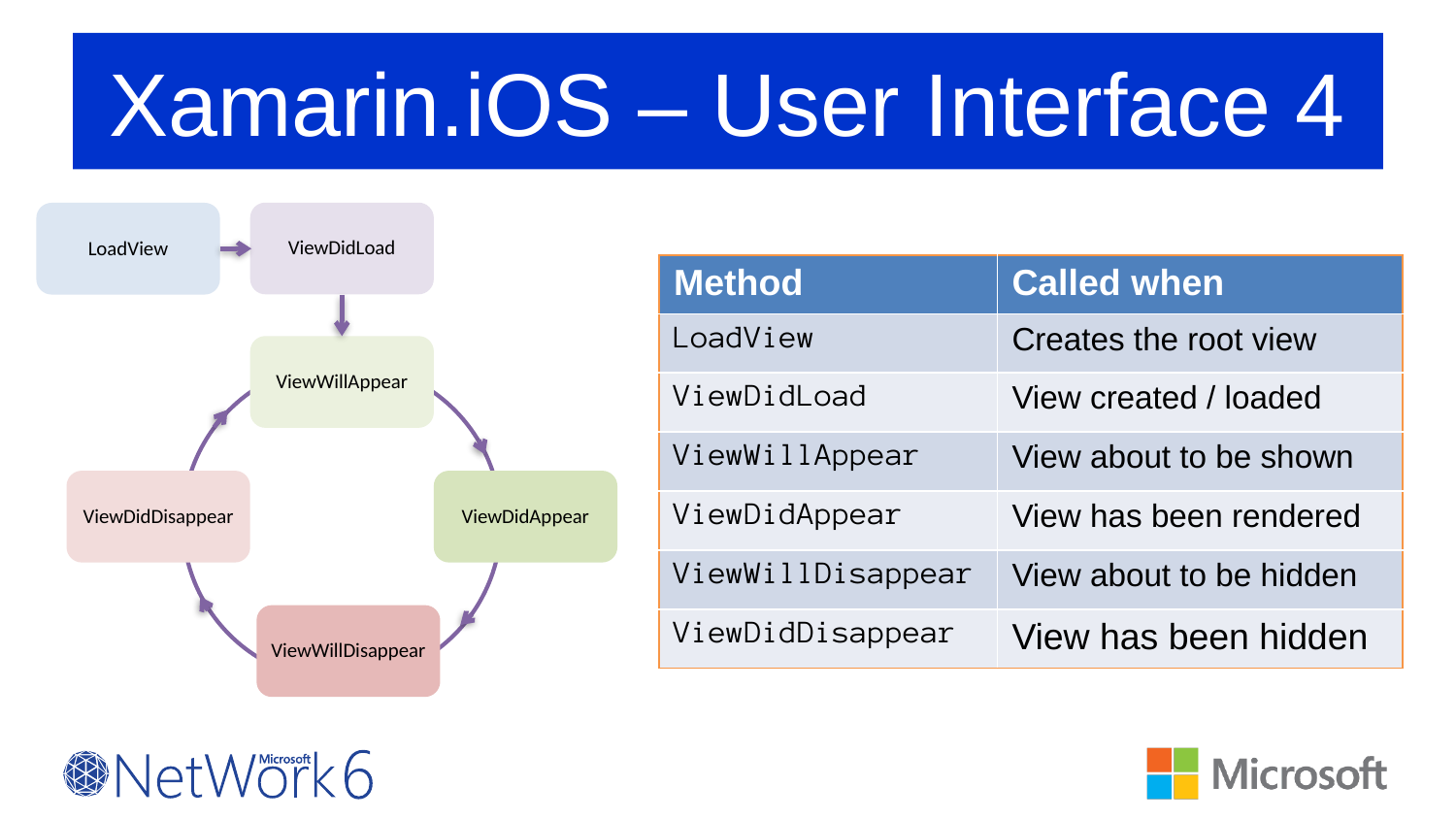

# Xamarin.iOS – User Interface 4

ViewDidLoad
ViewWillAppear
ViewDidDisappear
ViewDidAppear
ViewWillDisappear

LoadView
| Method | Called when |
| --- | --- |
| LoadView | Creates the root view |
| ViewDidLoad | View created / loaded |
| ViewWillAppear | View about to be shown |
| ViewDidAppear | View has been rendered |
| ViewWillDisappear | View about to be hidden |
| ViewDidDisappear | View has been hidden |